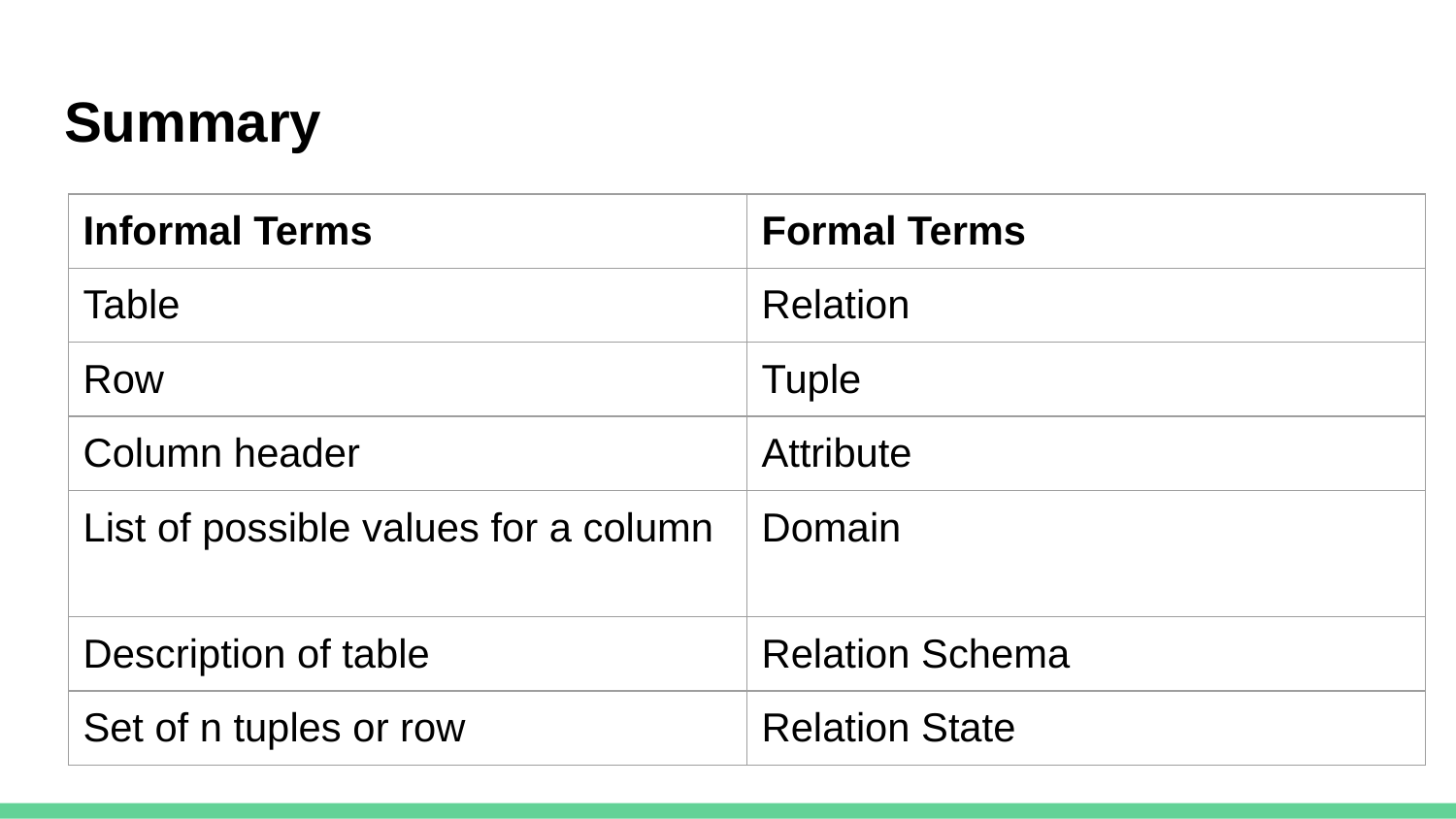

# Summary
| Informal Terms | Formal Terms |
| --- | --- |
| Table | Relation |
| Row | Tuple |
| Column header | Attribute |
| List of possible values for a column | Domain |
| Description of table | Relation Schema |
| Set of n tuples or row | Relation State |